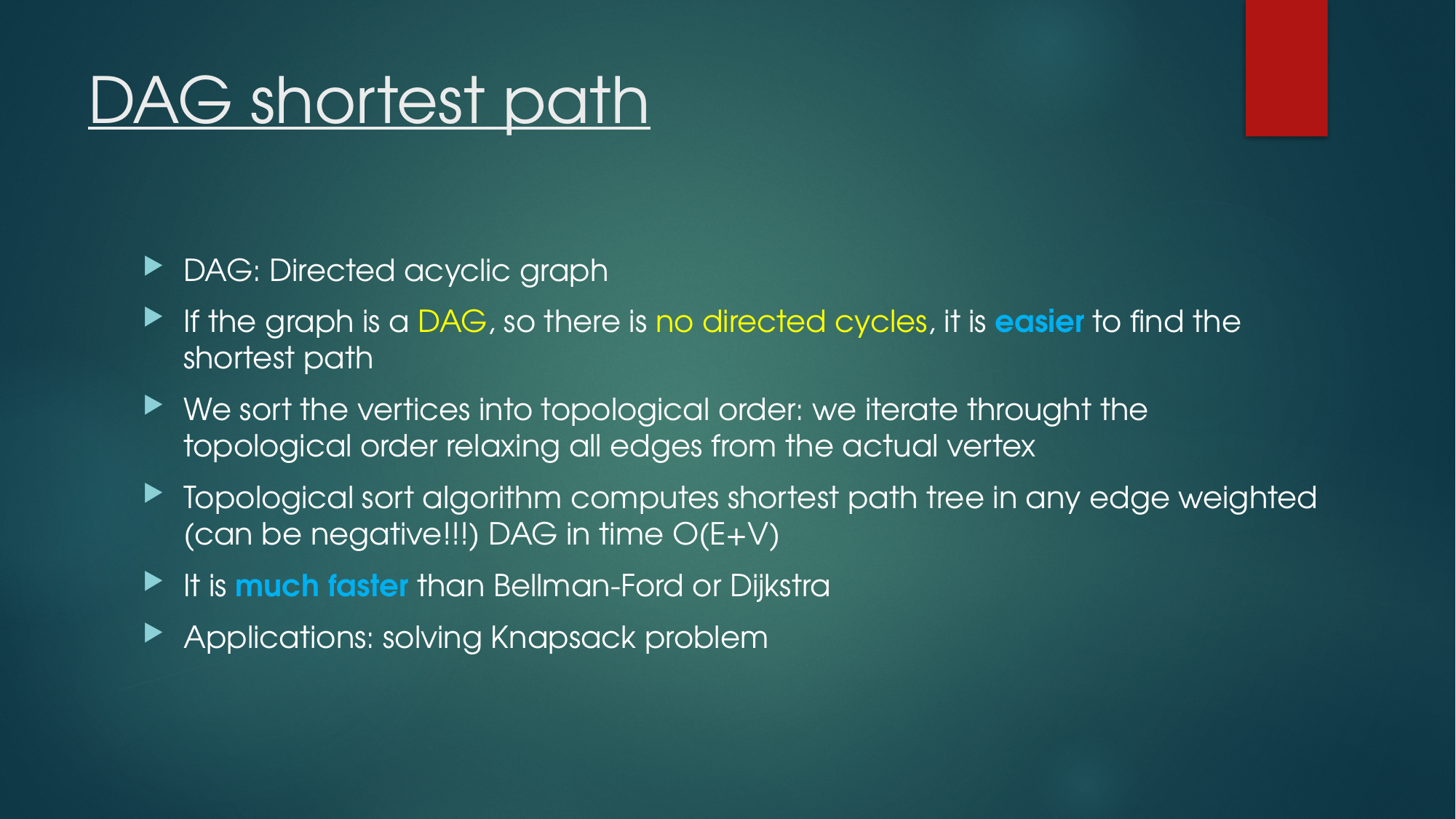

# DAG shortest path
DAG: Directed acyclic graph
If the graph is a DAG, so there is no directed cycles, it is easier to find the shortest path
We sort the vertices into topological order: we iterate throught the topological order relaxing all edges from the actual vertex
Topological sort algorithm computes shortest path tree in any edge weighted (can be negative!!!) DAG in time O(E+V)
It is much faster than Bellman-Ford or Dijkstra
Applications: solving Knapsack problem